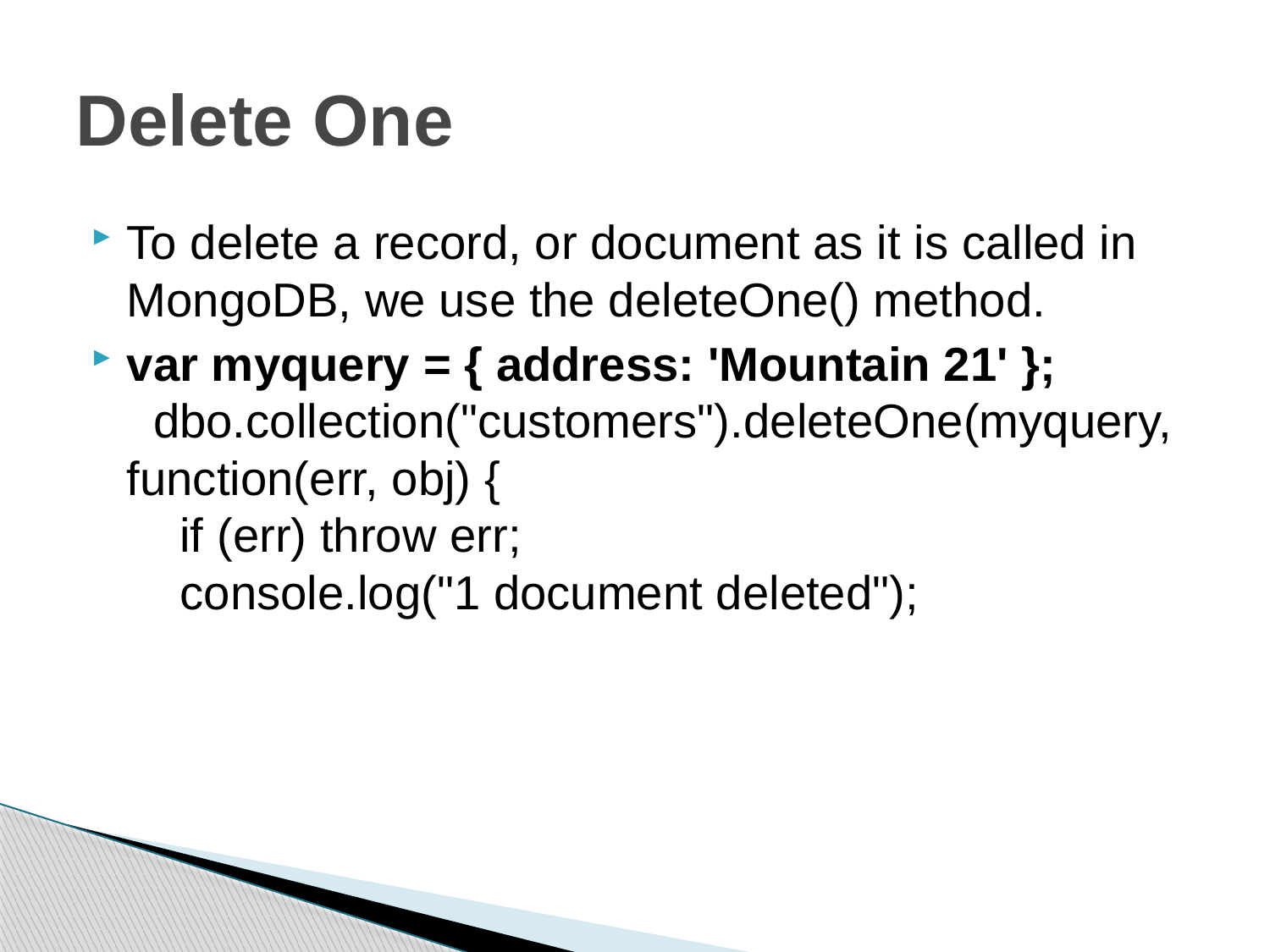

# Delete One
To delete a record, or document as it is called in MongoDB, we use the deleteOne() method.
var myquery = { address: 'Mountain 21' };
  dbo.collection("customers").deleteOne(myquery, function(err, obj) {
    if (err) throw err;
    console.log("1 document deleted");